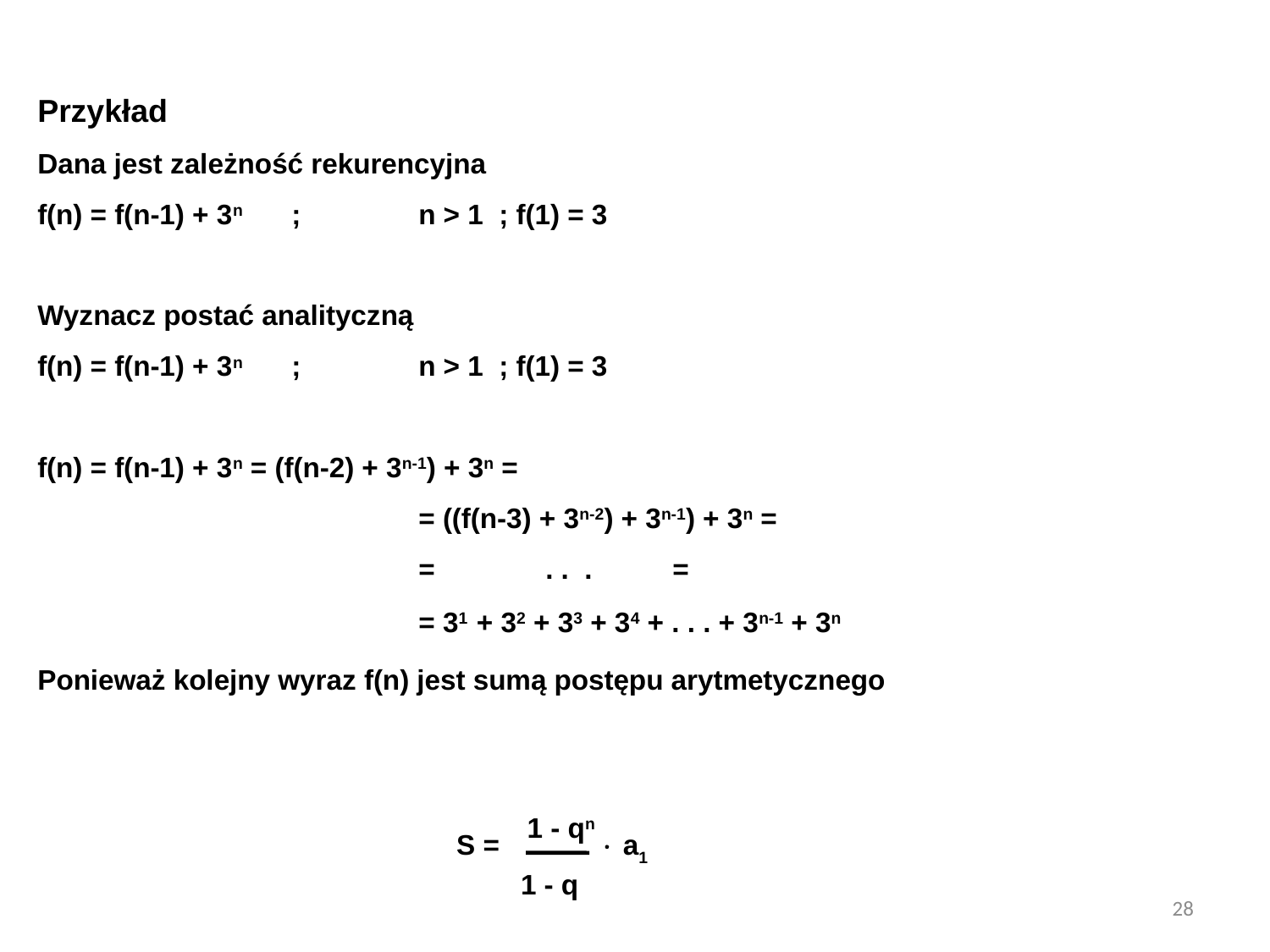

Przykład
Dana jest zależność rekurencyjna
f(n) = f(n-1) + 3n	;	n > 1  ; f(1) = 3

Wyznacz postać analityczną
f(n) = f(n-1) + 3n	;	n > 1  ; f(1) = 3

f(n) = f(n-1) + 3n = (f(n-2) + 3n-1) + 3n =
			= ((f(n-3) + 3n-2) + 3n-1) + 3n =
			= 	. .  .	=
			= 31  + 32 + 33 + 34 + . . . + 3n-1 + 3n
Ponieważ kolejny wyraz f(n) jest sumą postępu arytmetycznego
		1 - qn

			         S = 	          ⋅ a1
				1 - q

28